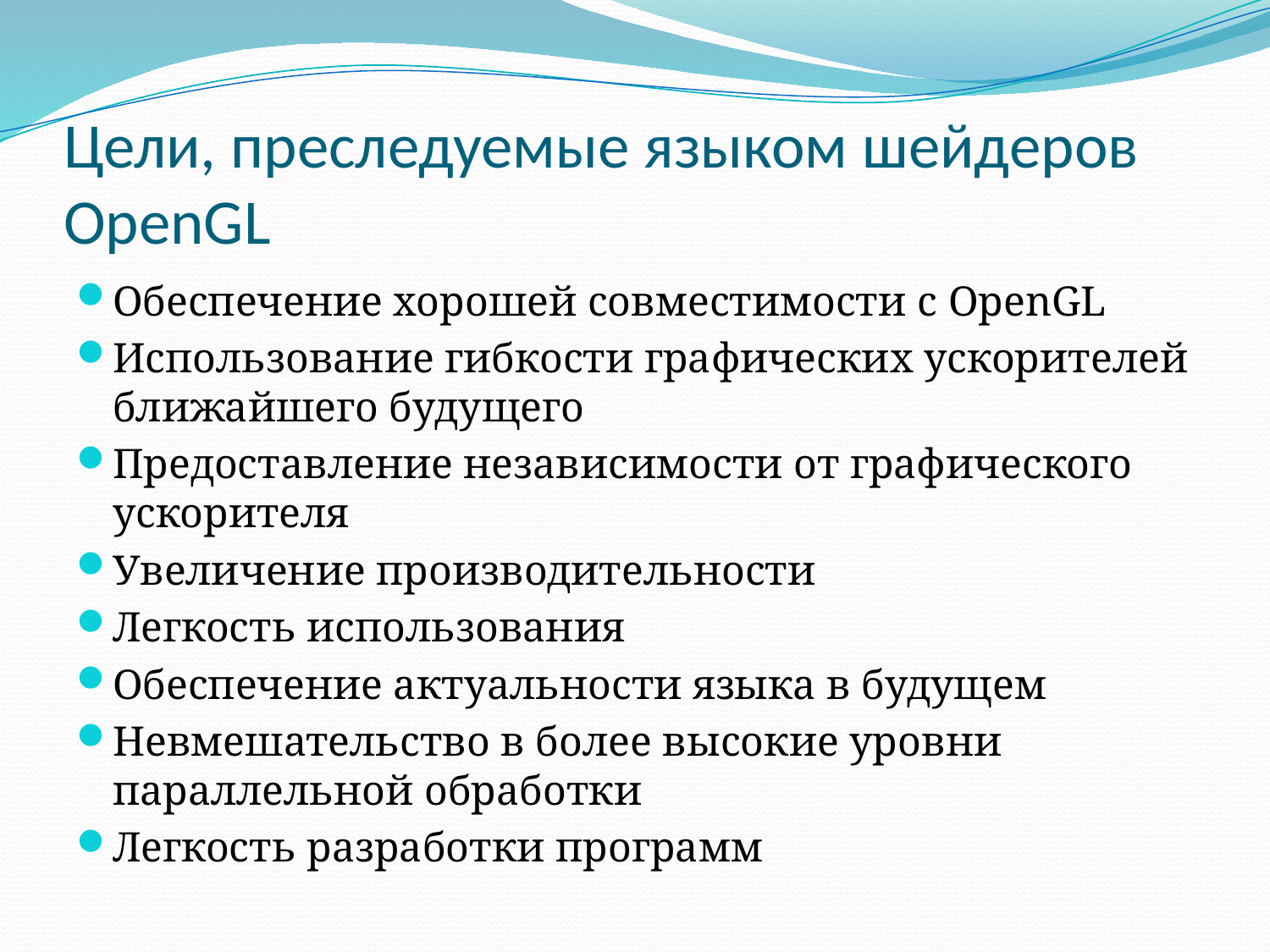

# Цели, преследуемые языком шейдеров OpenGL
Обеспечение хорошей совместимости с OpenGL
Использование гибкости графических ускорителей ближайшего будущего
Предоставление независимости от графического ускорителя
Увеличение производительности
Легкость использования
Обеспечение актуальности языка в будущем
Невмешательство в более высокие уровни параллельной обработки
Легкость разработки программ